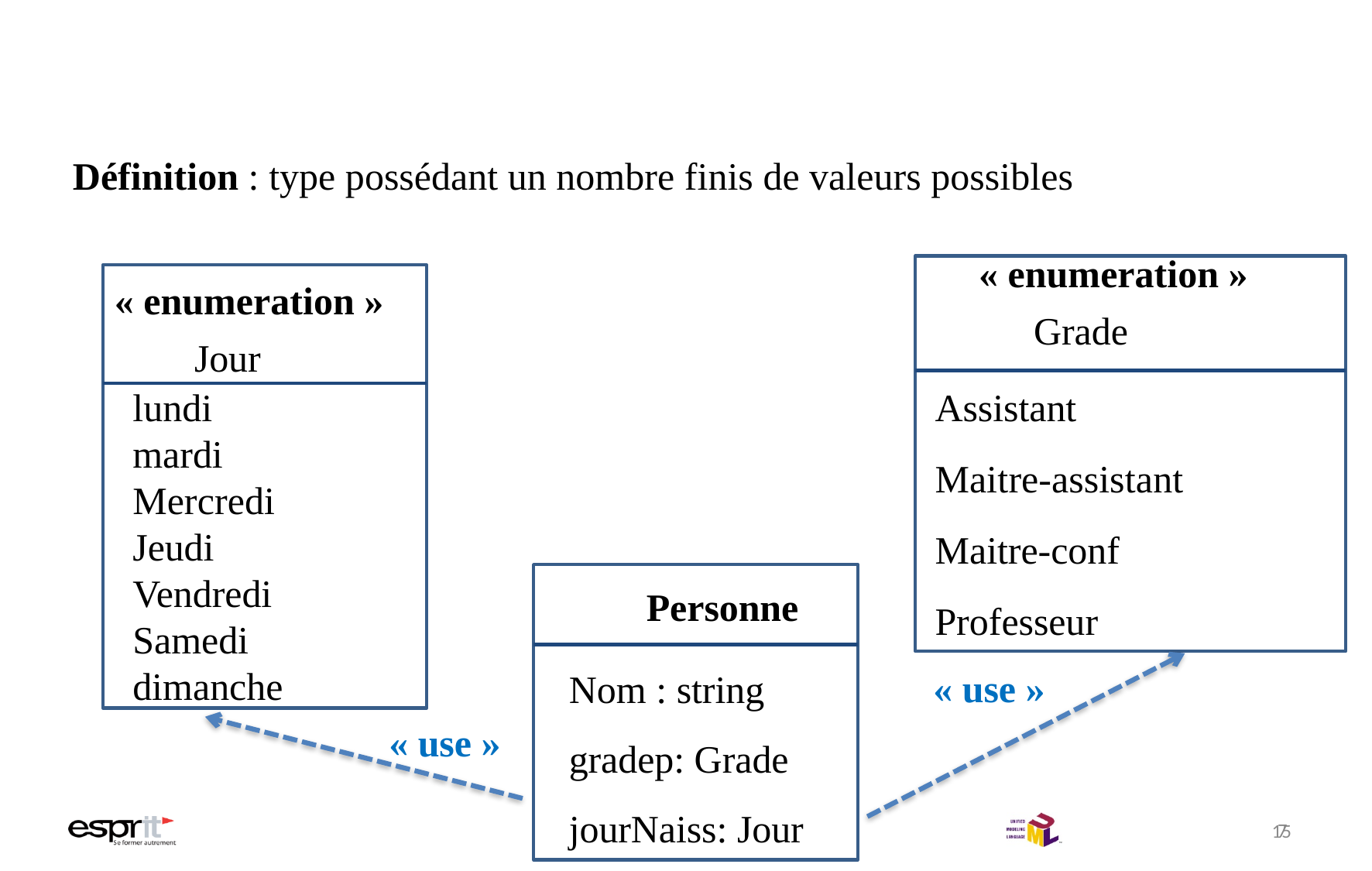

# 6- Type d'attributs: Enumération
Définition : type possédant un nombre finis de valeurs possibles
« enumeration »
Grade

« enumeration »
Jour

Assistant
Maitre-assistant
Maitre-conf
Professeur
lundi  mardi  Mercredi  Jeudi  Vendredi  Samedi  dimanche

Personne
Nom : string  gradep: Grade  jourNaiss: Jour
« use »
« use »
15
7